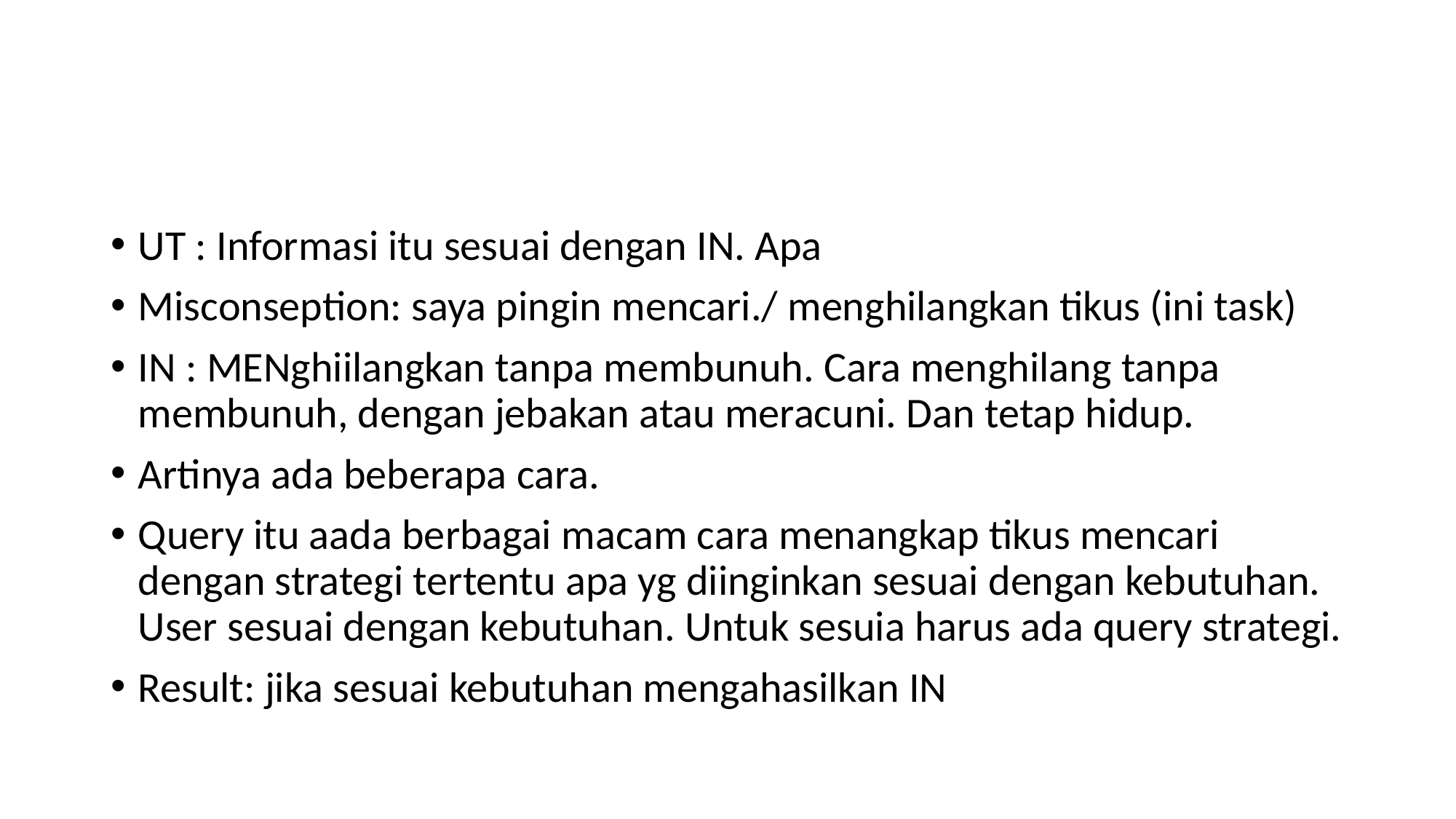

#
UT : Informasi itu sesuai dengan IN. Apa
Misconseption: saya pingin mencari./ menghilangkan tikus (ini task)
IN : MENghiilangkan tanpa membunuh. Cara menghilang tanpa membunuh, dengan jebakan atau meracuni. Dan tetap hidup.
Artinya ada beberapa cara.
Query itu aada berbagai macam cara menangkap tikus mencari dengan strategi tertentu apa yg diinginkan sesuai dengan kebutuhan. User sesuai dengan kebutuhan. Untuk sesuia harus ada query strategi.
Result: jika sesuai kebutuhan mengahasilkan IN